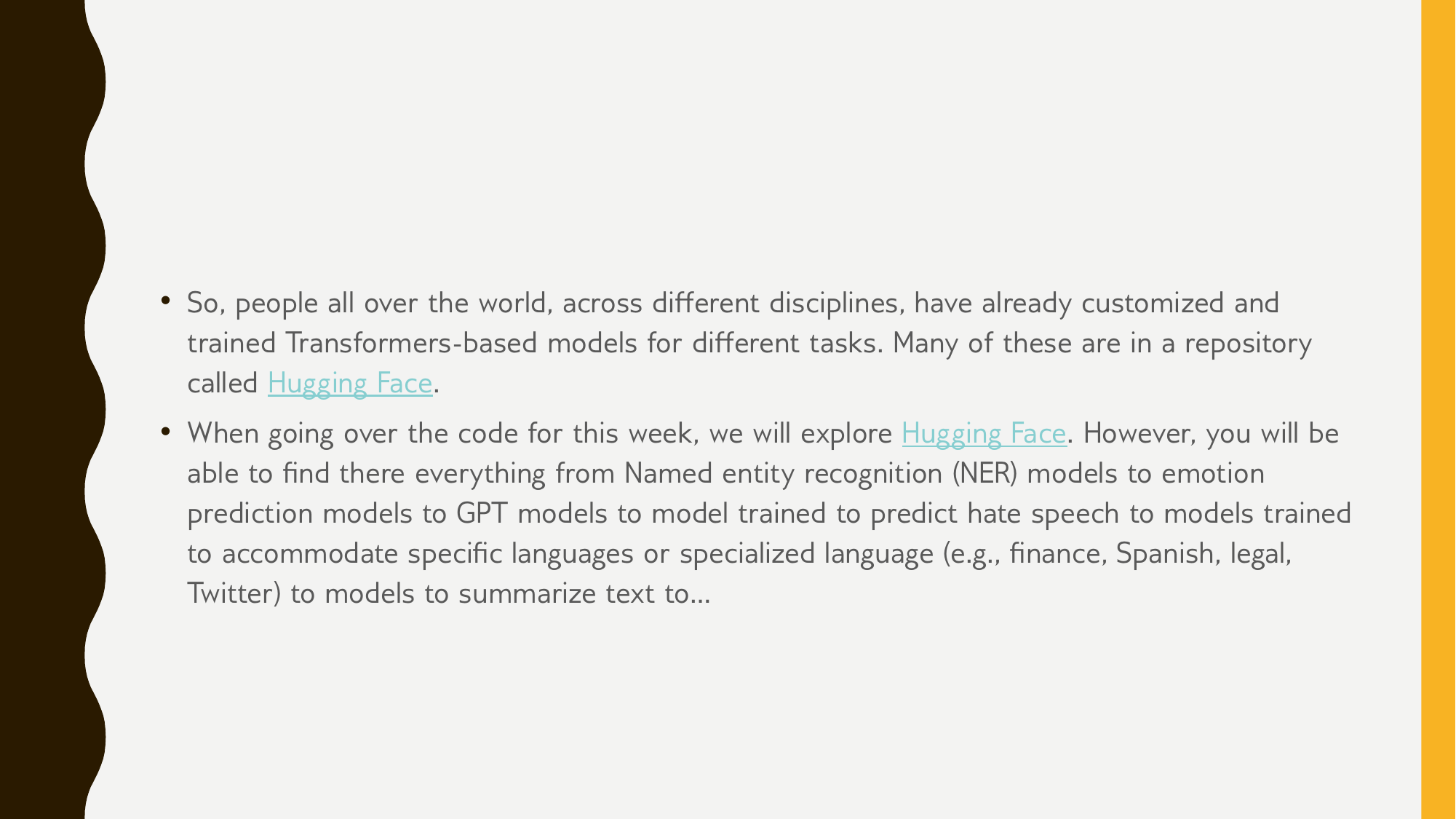

#
So, people all over the world, across different disciplines, have already customized and trained Transformers-based models for different tasks. Many of these are in a repository called Hugging Face.
When going over the code for this week, we will explore Hugging Face. However, you will be able to find there everything from Named entity recognition (NER) models to emotion prediction models to GPT models to model trained to predict hate speech to models trained to accommodate specific languages or specialized language (e.g., finance, Spanish, legal, Twitter) to models to summarize text to…